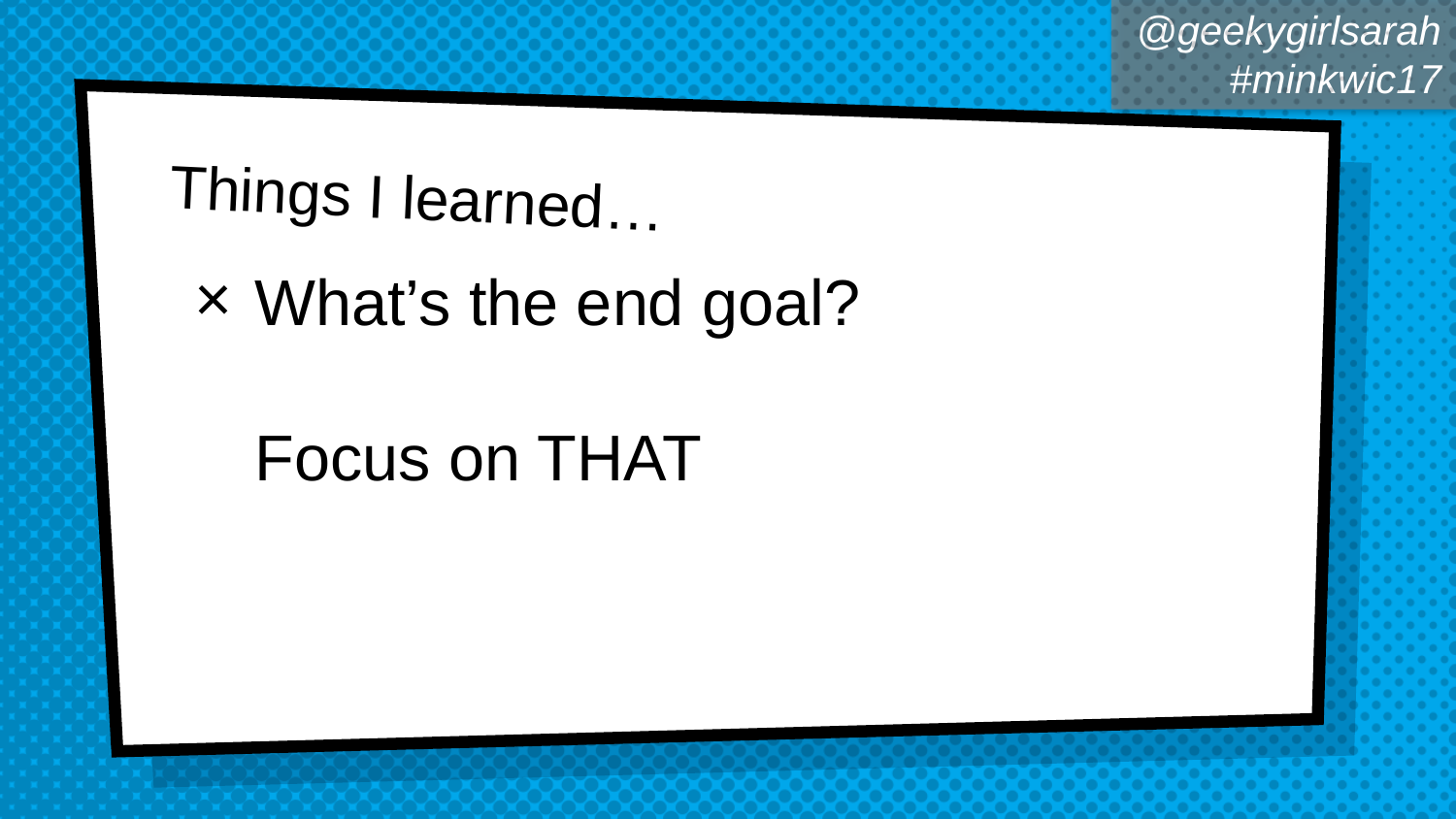

# Things I learned…
What’s the end goal?
Focus on THAT